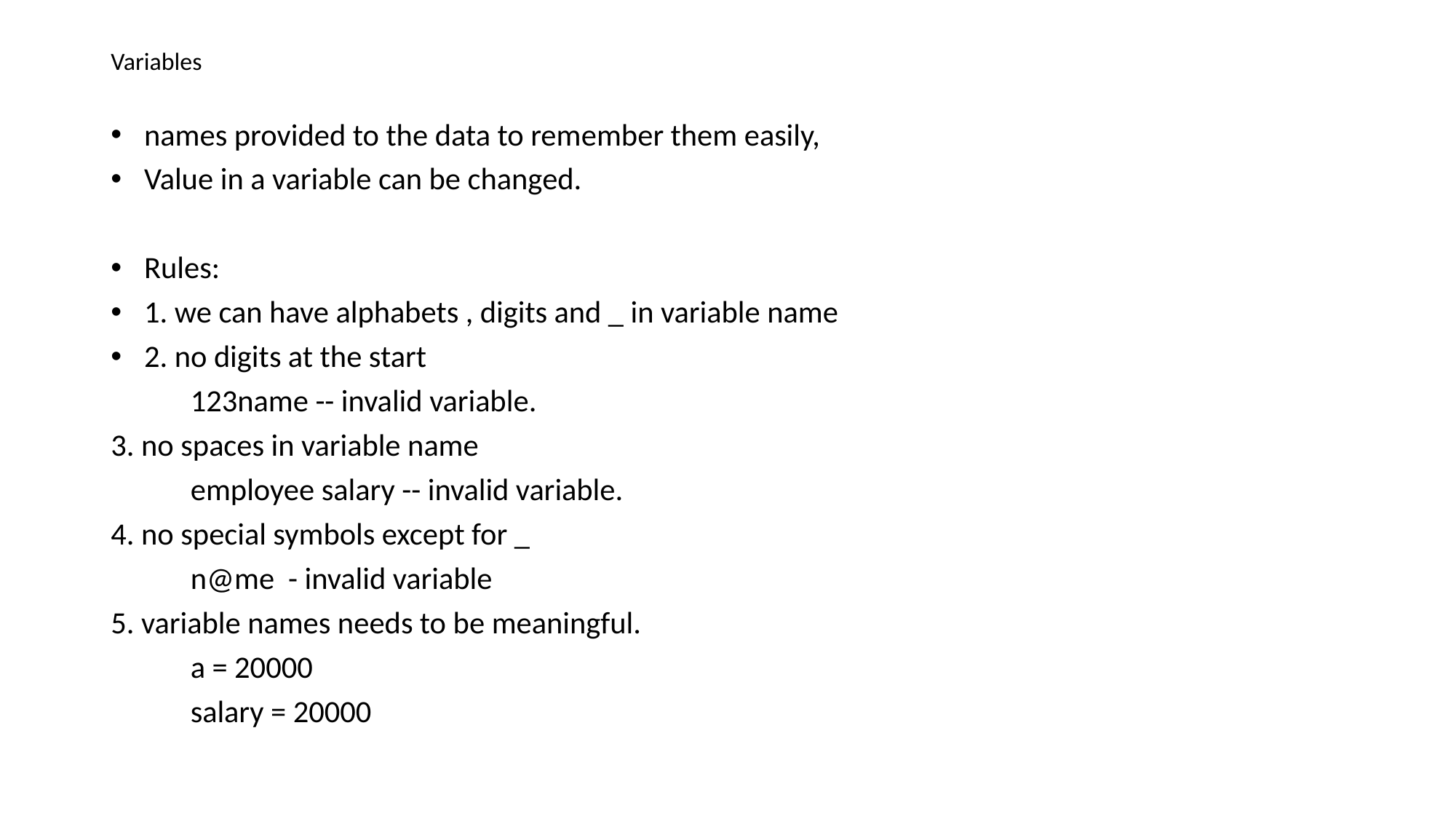

# Variables
names provided to the data to remember them easily,
Value in a variable can be changed.

Rules:
1. we can have alphabets , digits and _ in variable name
2. no digits at the start
	123name -- invalid variable.
3. no spaces in variable name
	employee salary -- invalid variable.
4. no special symbols except for _
	n@me  - invalid variable
5. variable names needs to be meaningful.
	a = 20000
	salary = 20000